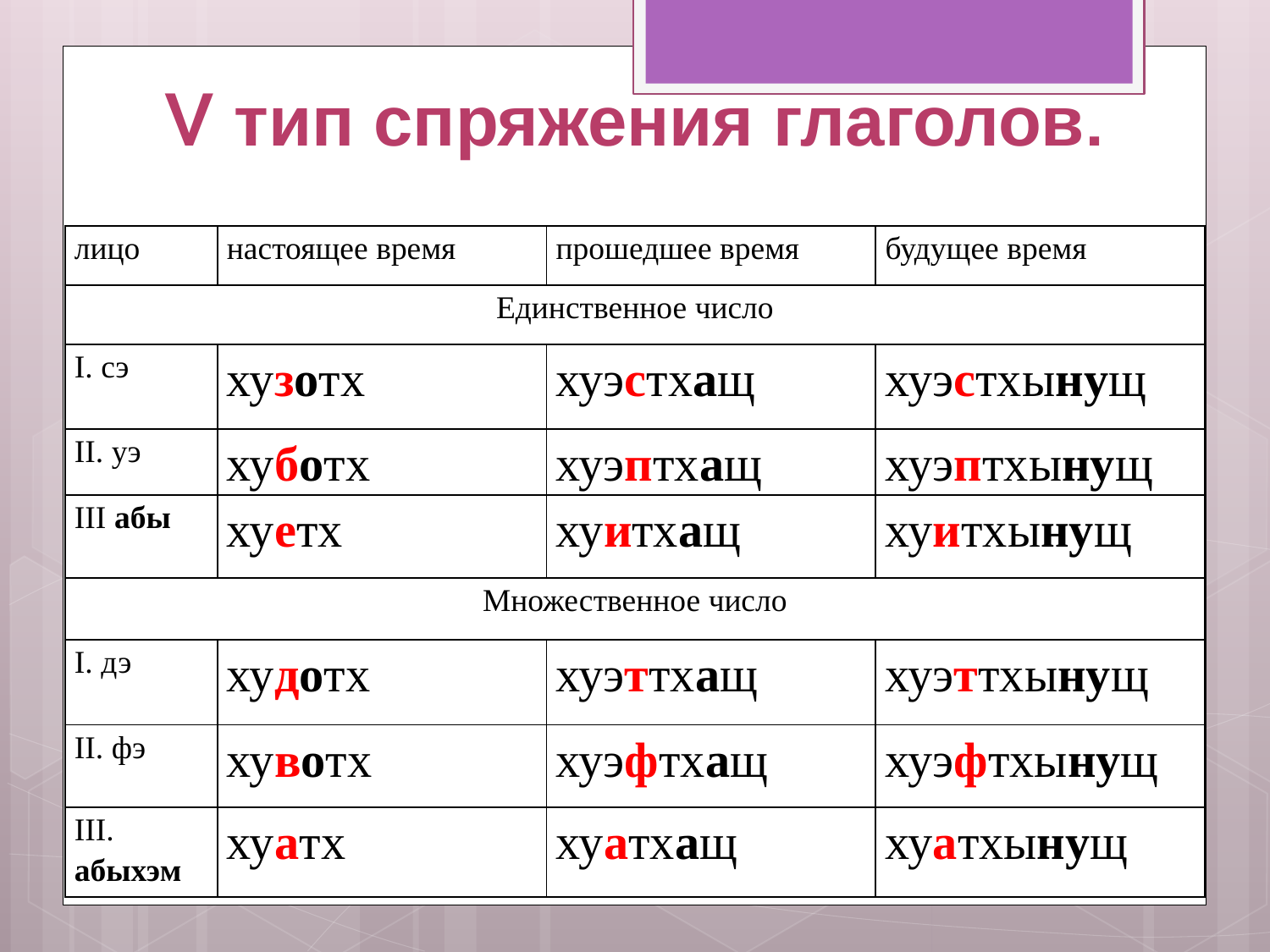

# V тип спряжения глаголов.
| лицо | настоящее время | прошедшее время | будущее время |
| --- | --- | --- | --- |
| Единственное число |  |  |  |
| I. сэ | хузотх | хуэстхащ | хуэстхынущ |
| II. уэ | хуботх | хуэптхащ | хуэптхынущ |
| III абы | хуетх | хуитхащ | хуитхынущ |
| Множественное число |  |  |  |
| I. дэ | худотх | хуэттхащ | хуэттхынущ |
| II. фэ | хувотх | хуэфтхащ | хуэфтхынущ |
| III. абыхэм | хуатх | хуатхащ | хуатхынущ |